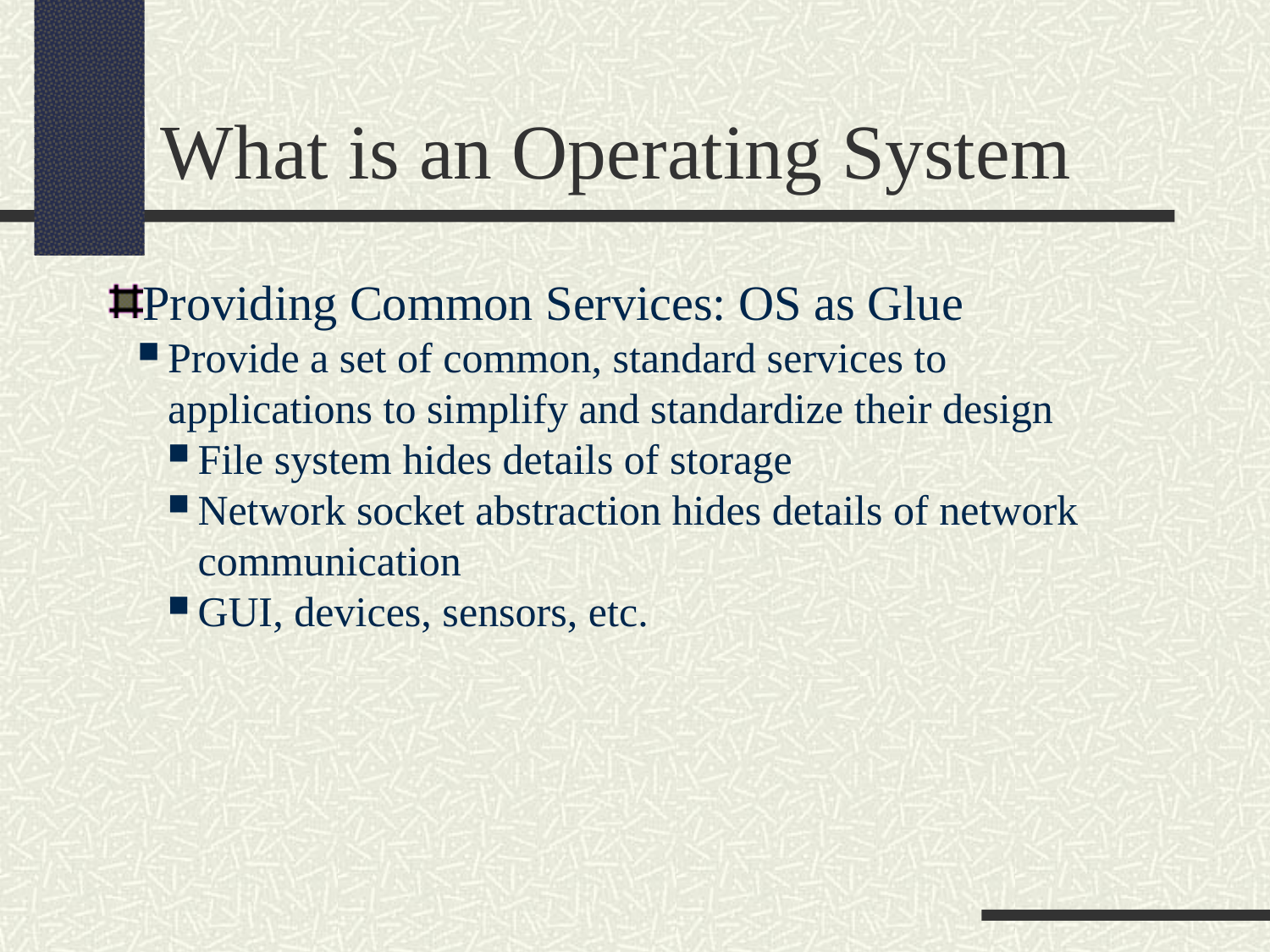

What is an Operating System
Providing Common Services: OS as Glue
Provide a set of common, standard services to applications to simplify and standardize their design
File system hides details of storage
Network socket abstraction hides details of network communication
GUI, devices, sensors, etc.